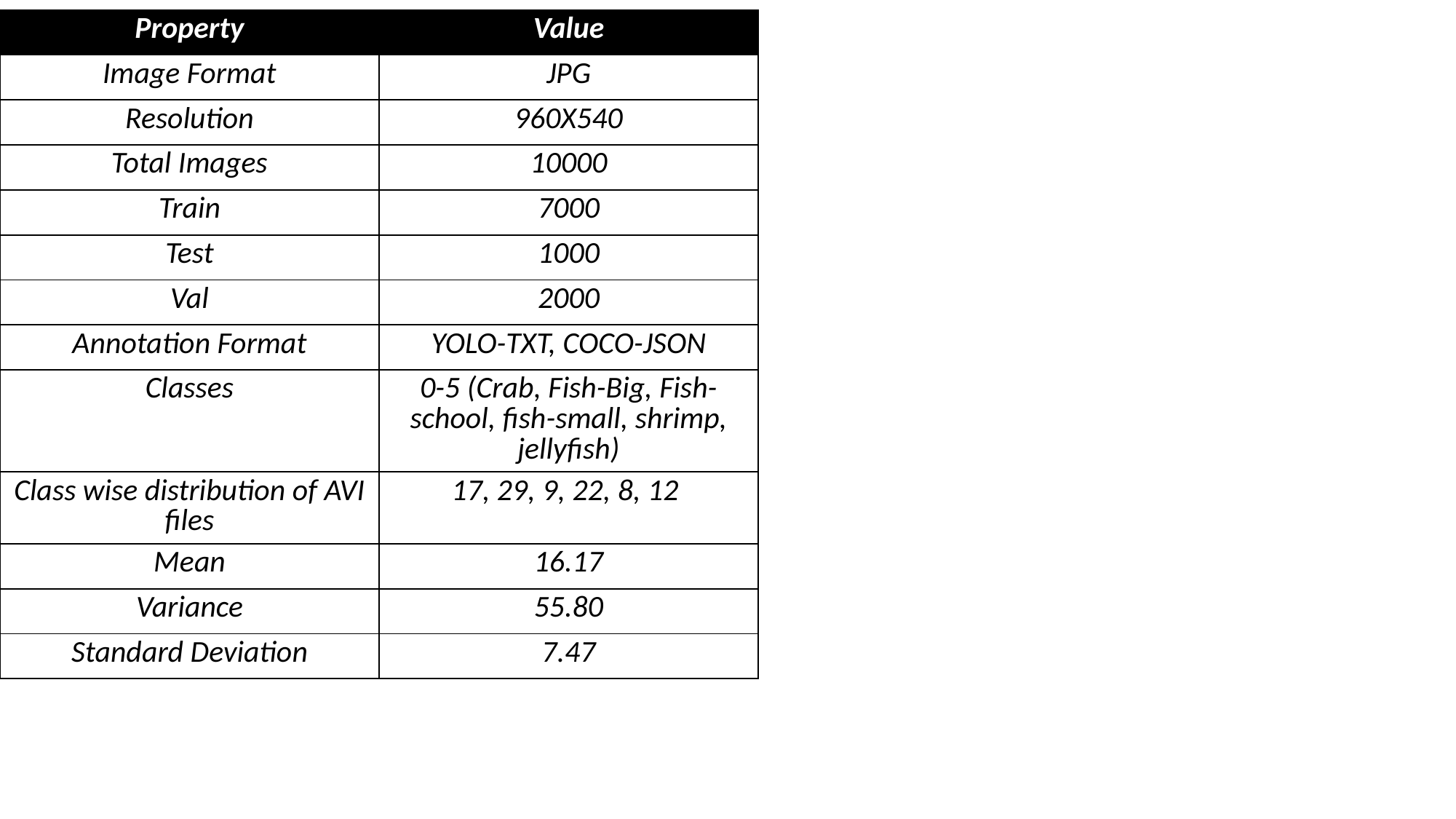

| Property | Value |
| --- | --- |
| Image Format | JPG |
| Resolution | 960X540 |
| Total Images | 10000 |
| Train | 7000 |
| Test | 1000 |
| Val | 2000 |
| Annotation Format | YOLO-TXT, COCO-JSON |
| Classes | 0-5 (Crab, Fish-Big, Fish-school, fish-small, shrimp, jellyfish) |
| Class wise distribution of AVI files | 17, 29, 9, 22, 8, 12 |
| Mean | 16.17 |
| Variance | 55.80 |
| Standard Deviation | 7.47 |